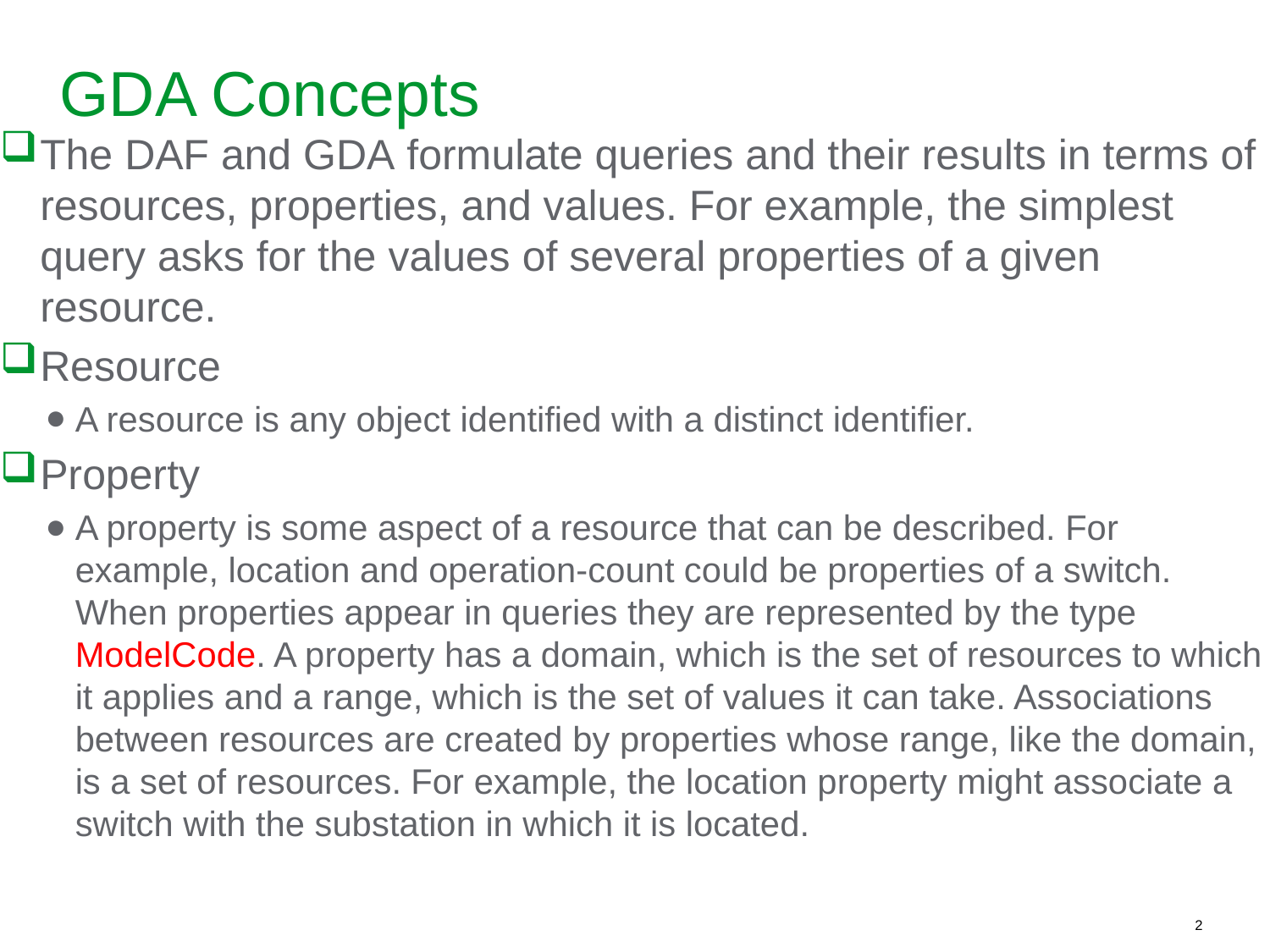

# GDA Concepts
The DAF and GDA formulate queries and their results in terms of resources, properties, and values. For example, the simplest query asks for the values of several properties of a given resource.
Resource
A resource is any object identified with a distinct identifier.
Property
A property is some aspect of a resource that can be described. For example, location and operation-count could be properties of a switch. When properties appear in queries they are represented by the type ModelCode. A property has a domain, which is the set of resources to which it applies and a range, which is the set of values it can take. Associations between resources are created by properties whose range, like the domain, is a set of resources. For example, the location property might associate a switch with the substation in which it is located.